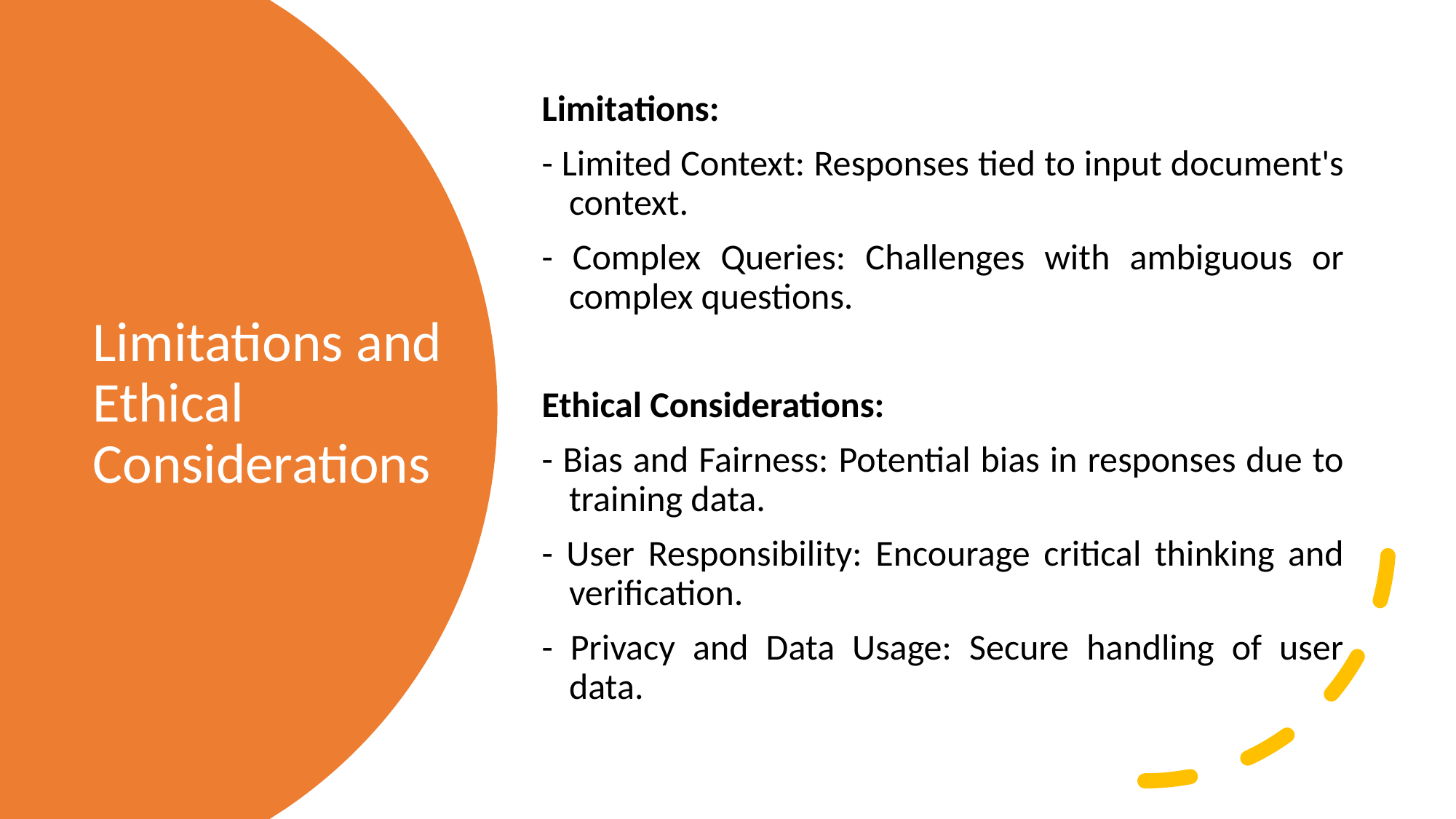

Limitations:
- Limited Context: Responses tied to input document's context.
- Complex Queries: Challenges with ambiguous or complex questions.

Ethical Considerations:
- Bias and Fairness: Potential bias in responses due to training data.
- User Responsibility: Encourage critical thinking and verification.
- Privacy and Data Usage: Secure handling of user data.

# Limitations and Ethical Considerations